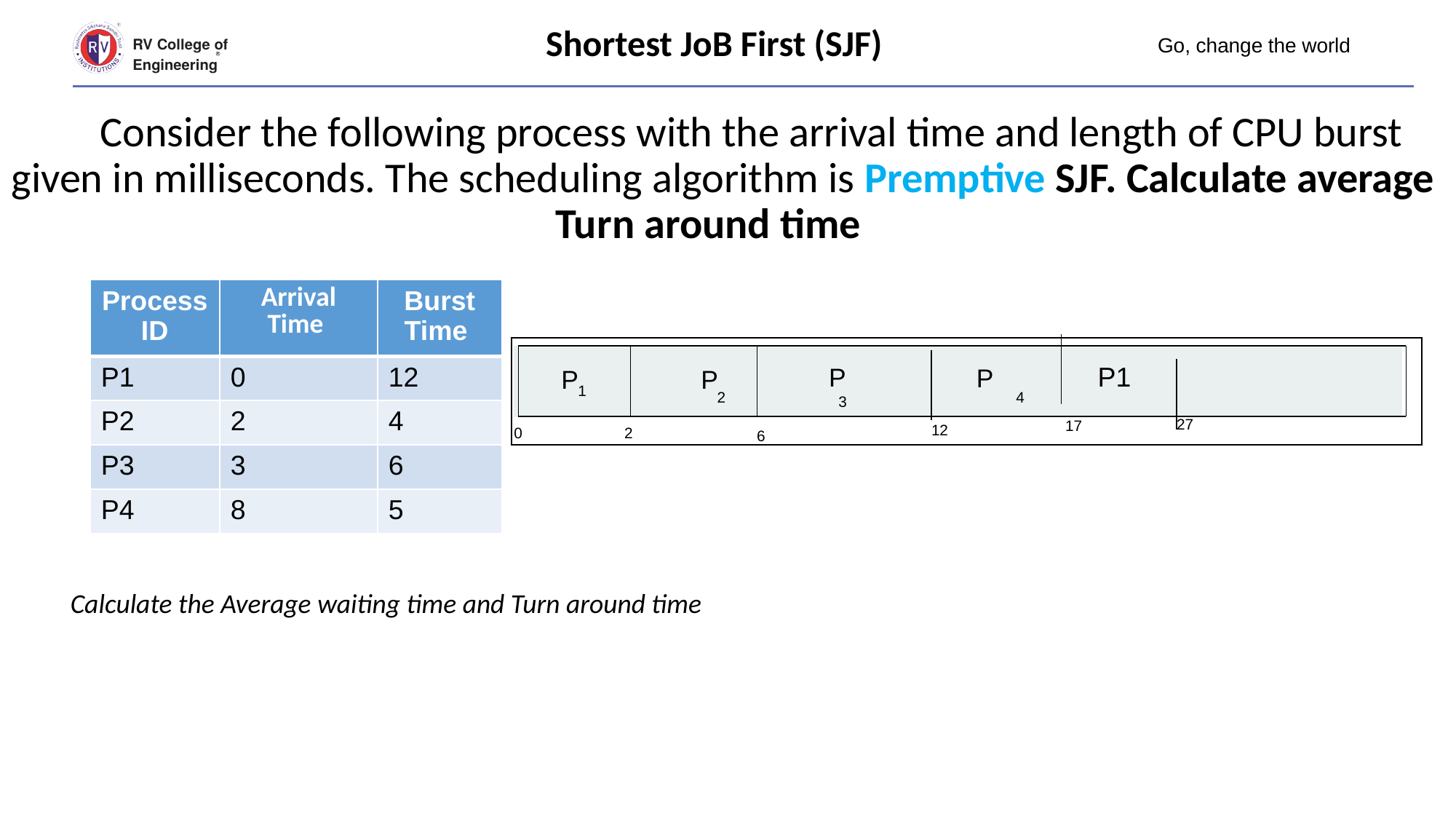

Shortest JoB First (SJF)

# Go, change the world
RV College of
Engineering

	      Consider the following process with the arrival time and length of CPU burst given in milliseconds. The scheduling algorithm is Premptive SJF. Calculate average Turn around time

| Process ID | Arrival Time | Burst Time |
| --- | --- | --- |
| P1 | 0 | 12 |
| P2 | 2 | 4 |
| P3 | 3 | 6 |
| P4 | 8 | 5 |

P
P
P
P
1
2
4
3
12
0
2

6
P1

27
17

Calculate the Average waiting time and Turn around time